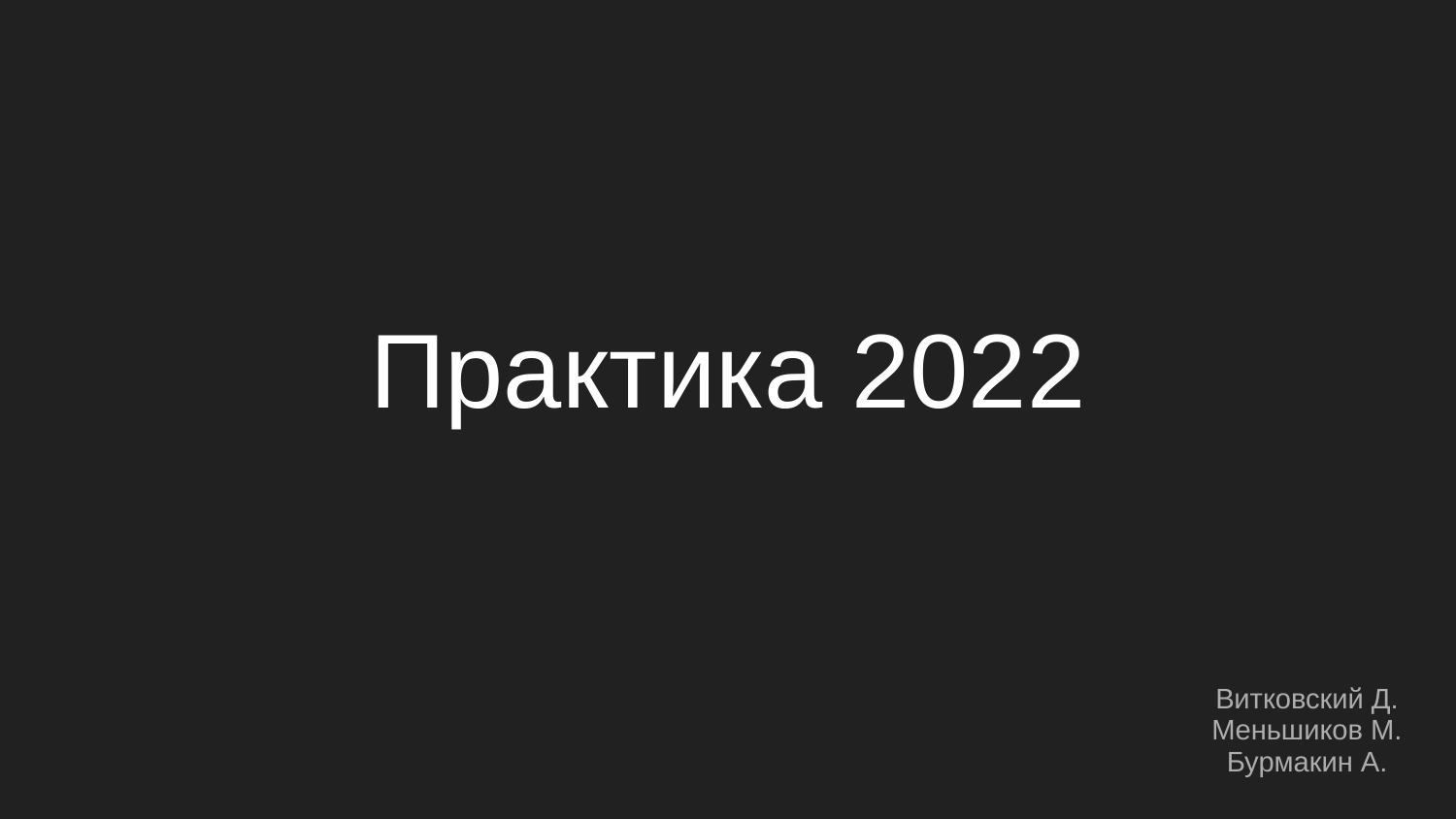

# Практика 2022
Витковский Д.
Меньшиков М.
Бурмакин А.